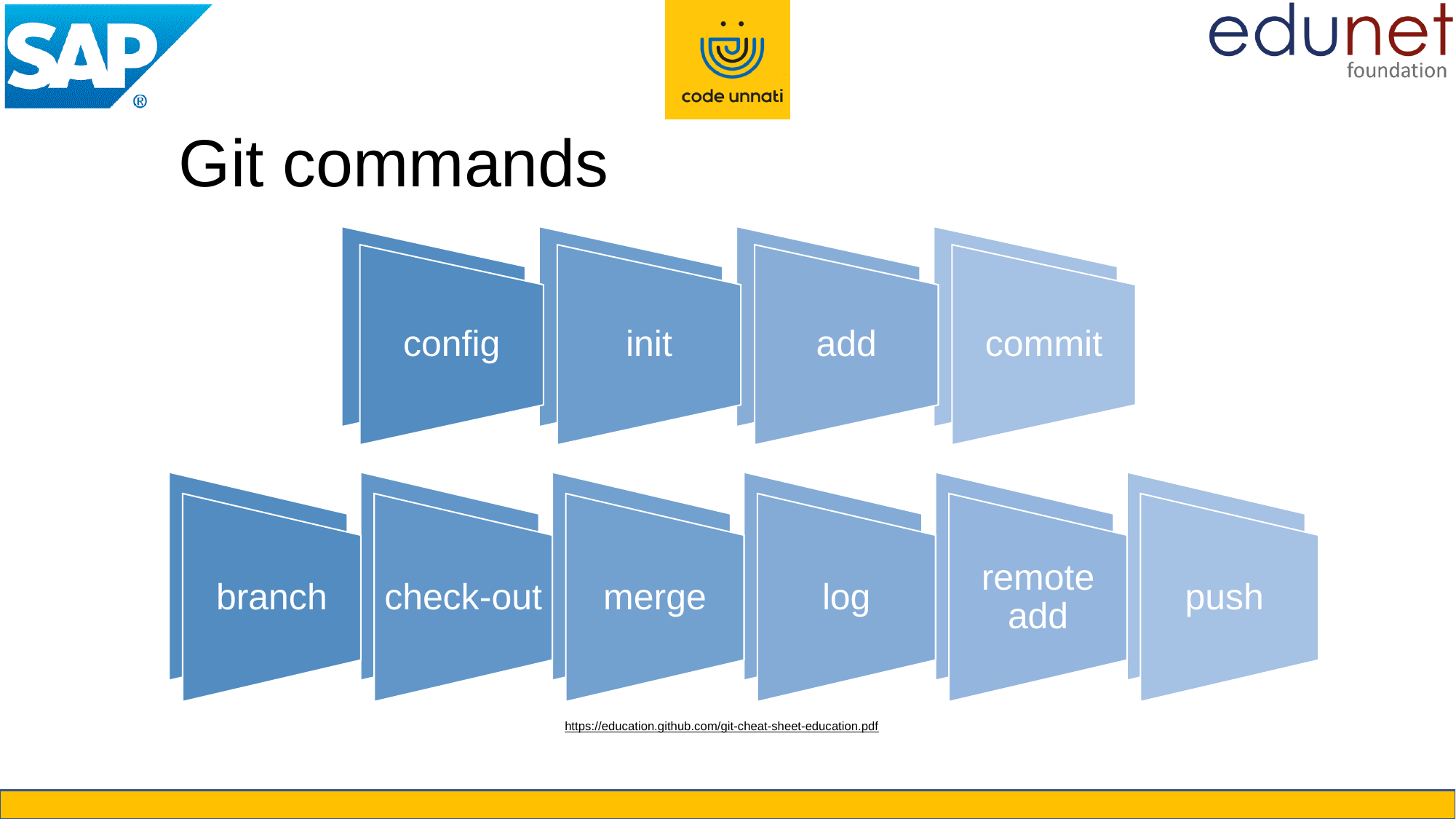

# Git commands
config
init
add
commit
config
init
add
commit

branch
checkout
merge
log
remote add
push
branch
check-out
merge
log
remote add
push
https://education.github.com/git-cheat-sheet-education.pdf